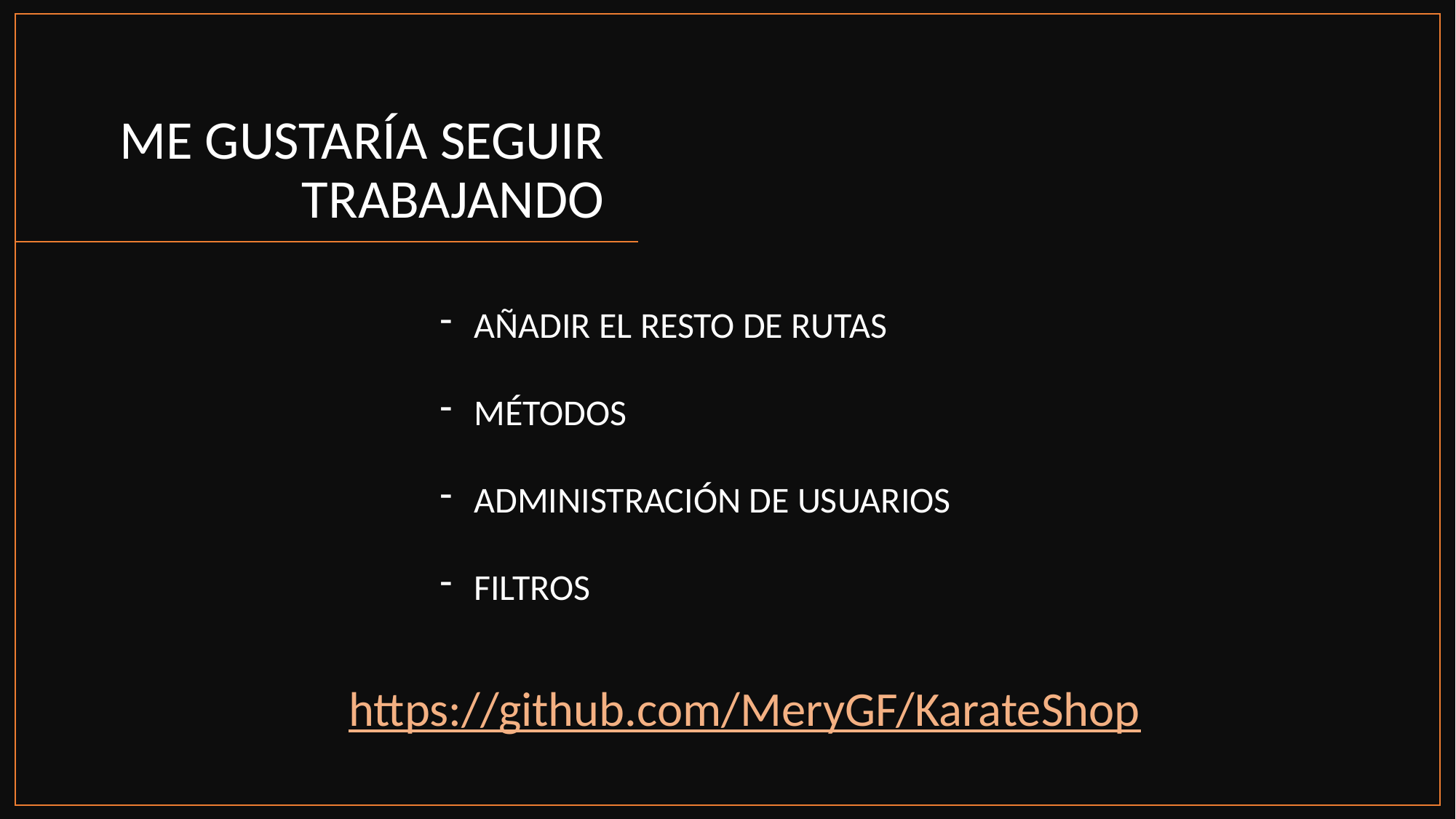

# ME GUSTARÍA SEGUIR TRABAJANDO
AÑADIR EL RESTO DE RUTAS

MÉTODOS

ADMINISTRACIÓN DE USUARIOS

FILTROS

https://github.com/MeryGF/KarateShop